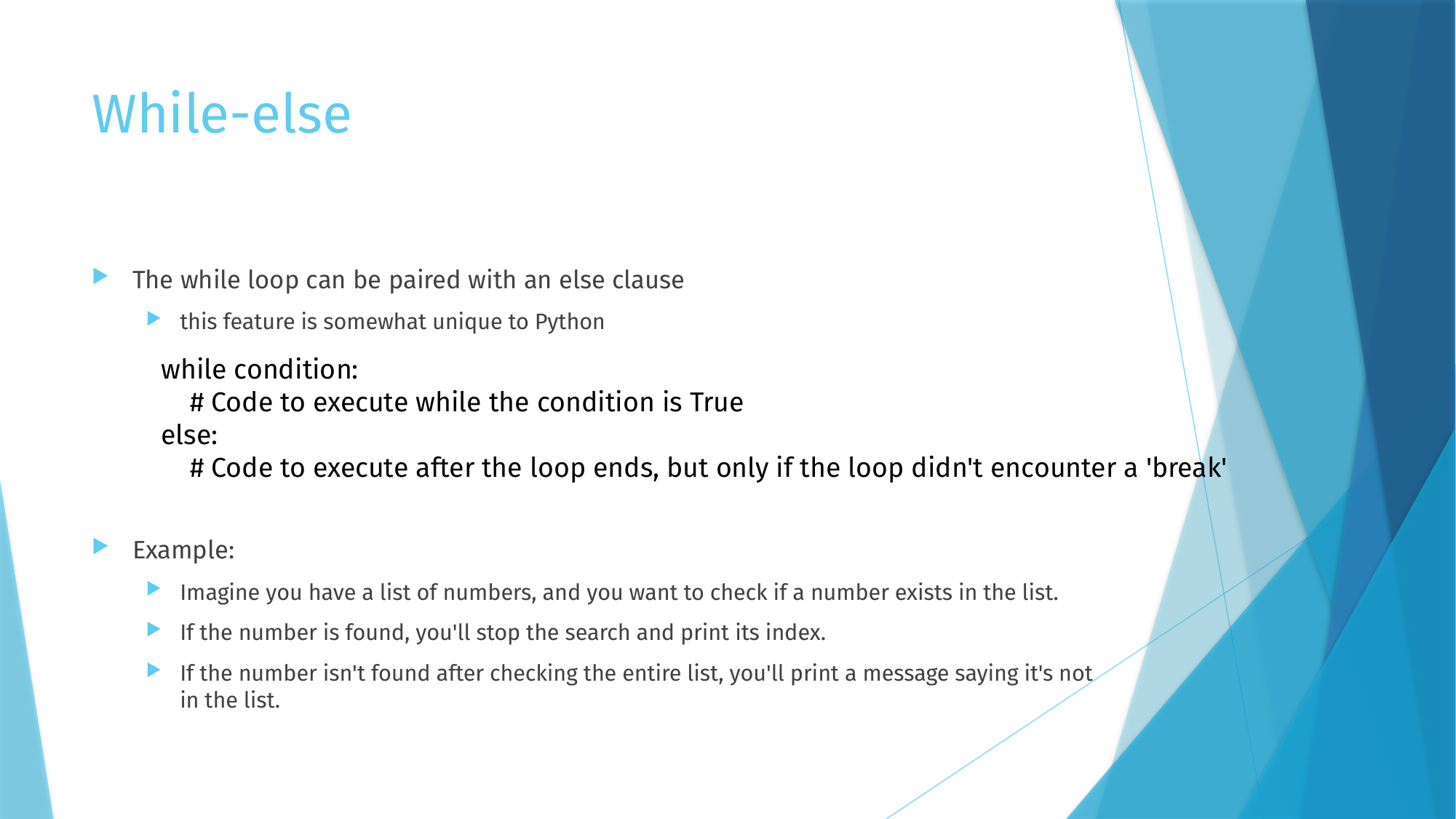

# While-else
The while loop can be paired with an else clause
this feature is somewhat unique to Python

Example:
Imagine you have a list of numbers, and you want to check if a number exists in the list.
If the number is found, you'll stop the search and print its index.
If the number isn't found after checking the entire list, you'll print a message saying it's not in the list.

while condition:
    # Code to execute while the condition is True
else:
    # Code to execute after the loop ends, but only if the loop didn't encounter a 'break'